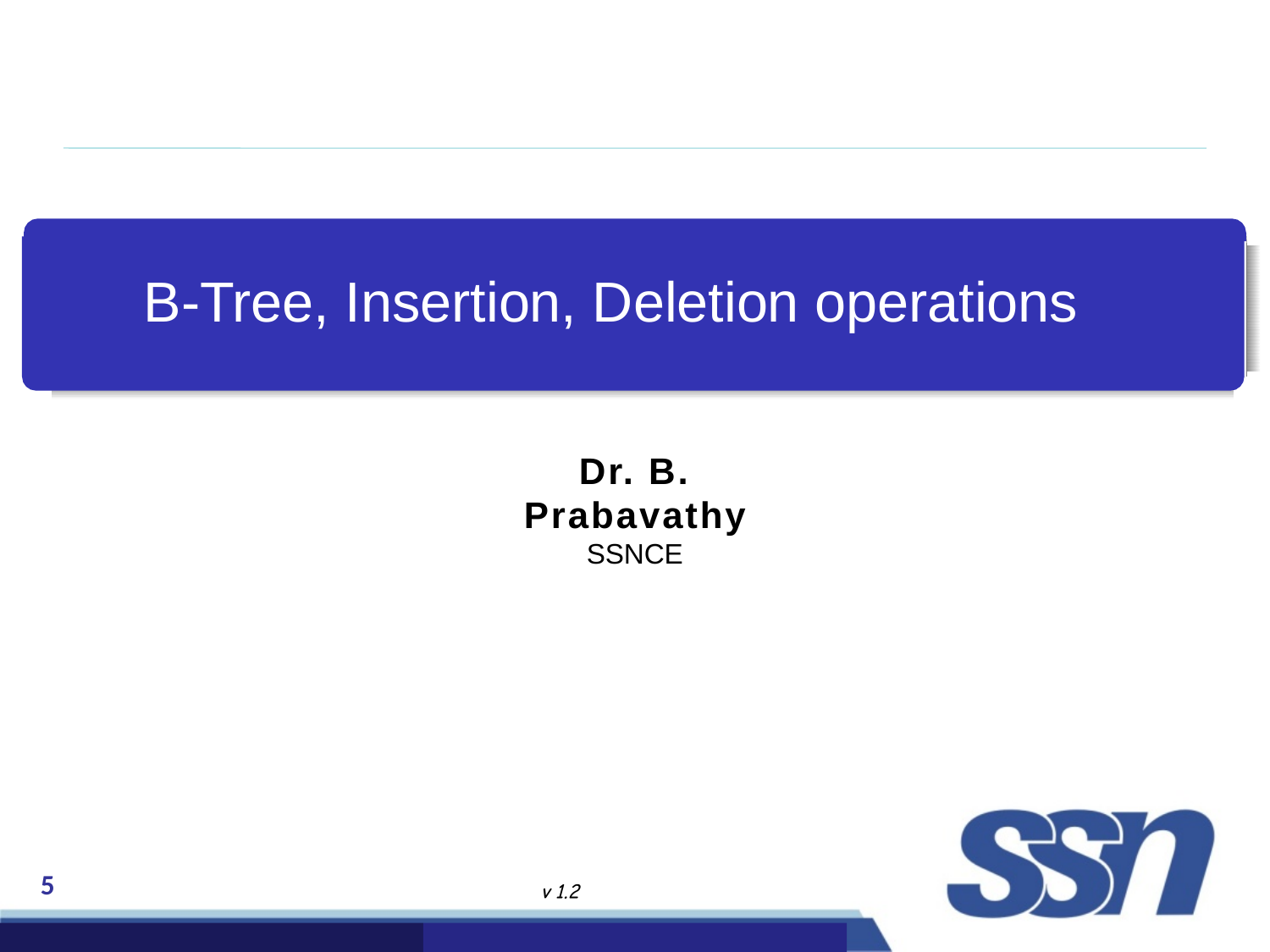

# B-Tree, Insertion, Deletion operations

Dr. B. Prabavathy
SSNCE